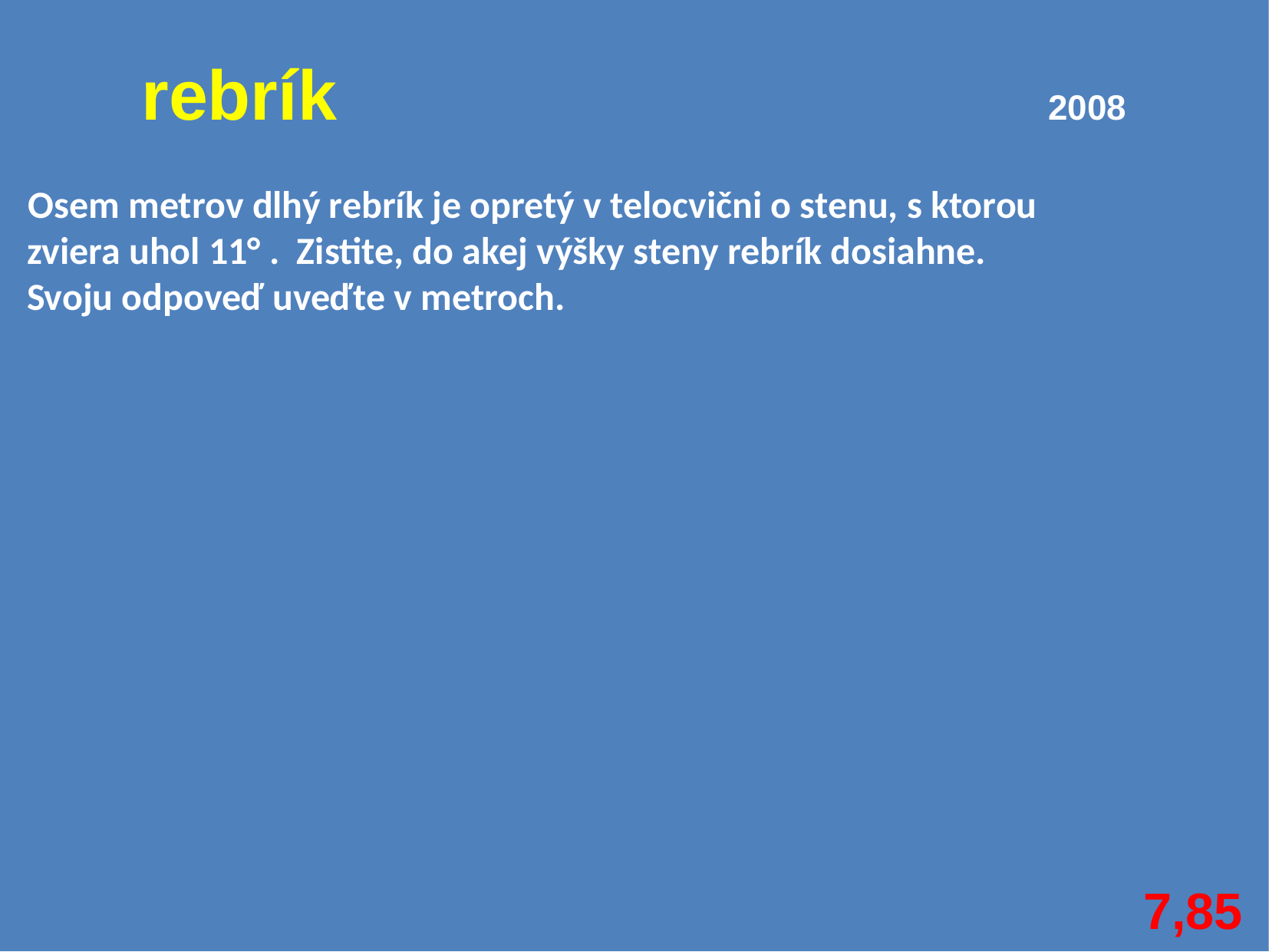

rebrík										 		   2008
 Osem metrov dlhý rebrík je opretý v telocvični o stenu, s ktorou
 zviera uhol 11° .  Zistite, do akej výšky steny rebrík dosiahne.
 Svoju odpoveď uveďte v metroch.
7,85